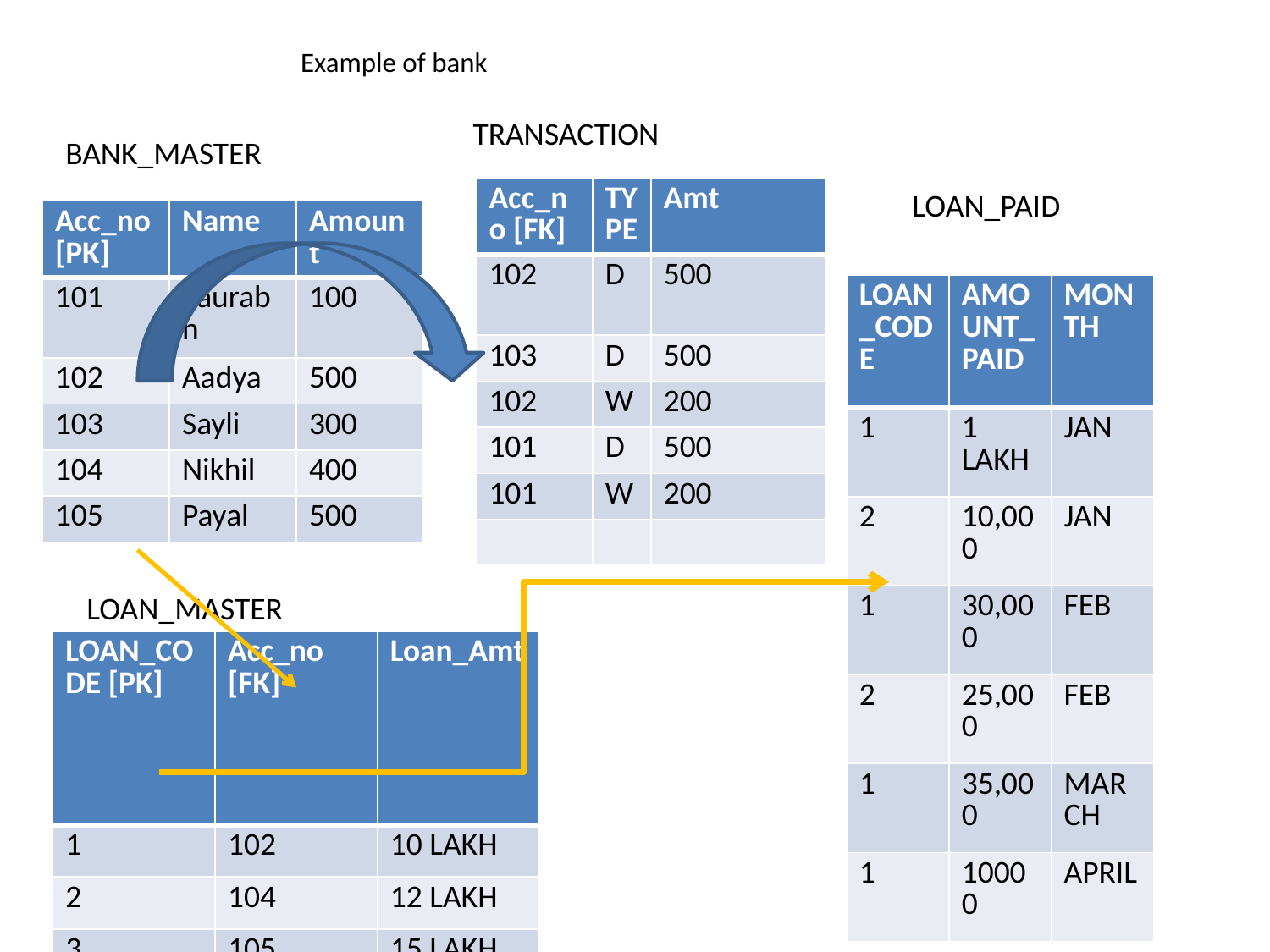

# Example of bank
TRANSACTION
BANK_MASTER
| Acc\_no [FK] | TYPE | Amt |
| --- | --- | --- |
| 102 | D | 500 |
| 103 | D | 500 |
| 102 | W | 200 |
| 101 | D | 500 |
| 101 | W | 200 |
|  |  |  |
LOAN_PAID
| Acc\_no [PK] | Name | Amount |
| --- | --- | --- |
| 101 | Saurabh | 100 |
| 102 | Aadya | 500 |
| 103 | Sayli | 300 |
| 104 | Nikhil | 400 |
| 105 | Payal | 500 |

| LOAN\_CODE | AMOUNT\_PAID | MONTH |
| --- | --- | --- |
| 1 | 1 LAKH | JAN |
| 2 | 10,000 | JAN |
| 1 | 30,000 | FEB |
| 2 | 25,000 | FEB |
| 1 | 35,000 | MARCH |
| 1 | 10000 | APRIL |
LOAN_MASTER
| LOAN\_CODE [PK] | Acc\_no [FK] | Loan\_Amt |
| --- | --- | --- |
| 1 | 102 | 10 LAKH |
| 2 | 104 | 12 LAKH |
| 3 | 105 | 15 LAKH |
|  |  |  |